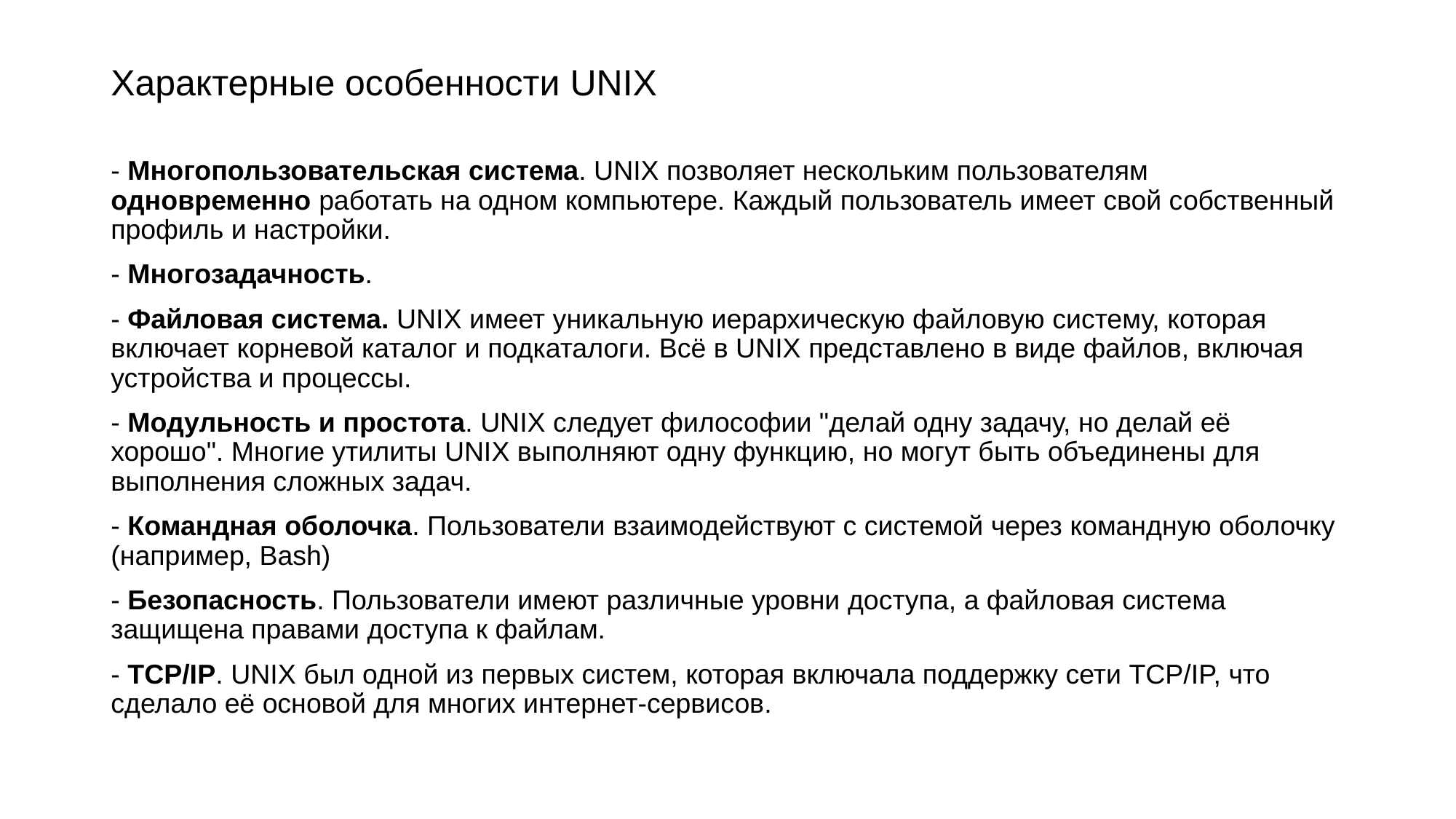

# Характерные особенности UNIX
- Многопользовательская система. UNIX позволяет нескольким пользователям одновременно работать на одном компьютере. Каждый пользователь имеет свой собственный профиль и настройки.
- Многозадачность.
- Файловая система. UNIX имеет уникальную иерархическую файловую систему, которая включает корневой каталог и подкаталоги. Всё в UNIX представлено в виде файлов, включая устройства и процессы.
- Модульность и простота. UNIX следует философии "делай одну задачу, но делай её хорошо". Многие утилиты UNIX выполняют одну функцию, но могут быть объединены для выполнения сложных задач.
- Командная оболочка. Пользователи взаимодействуют с системой через командную оболочку (например, Bash)
- Безопасность. Пользователи имеют различные уровни доступа, а файловая система защищена правами доступа к файлам.
- TCP/IP. UNIX был одной из первых систем, которая включала поддержку сети TCP/IP, что сделало её основой для многих интернет-сервисов.